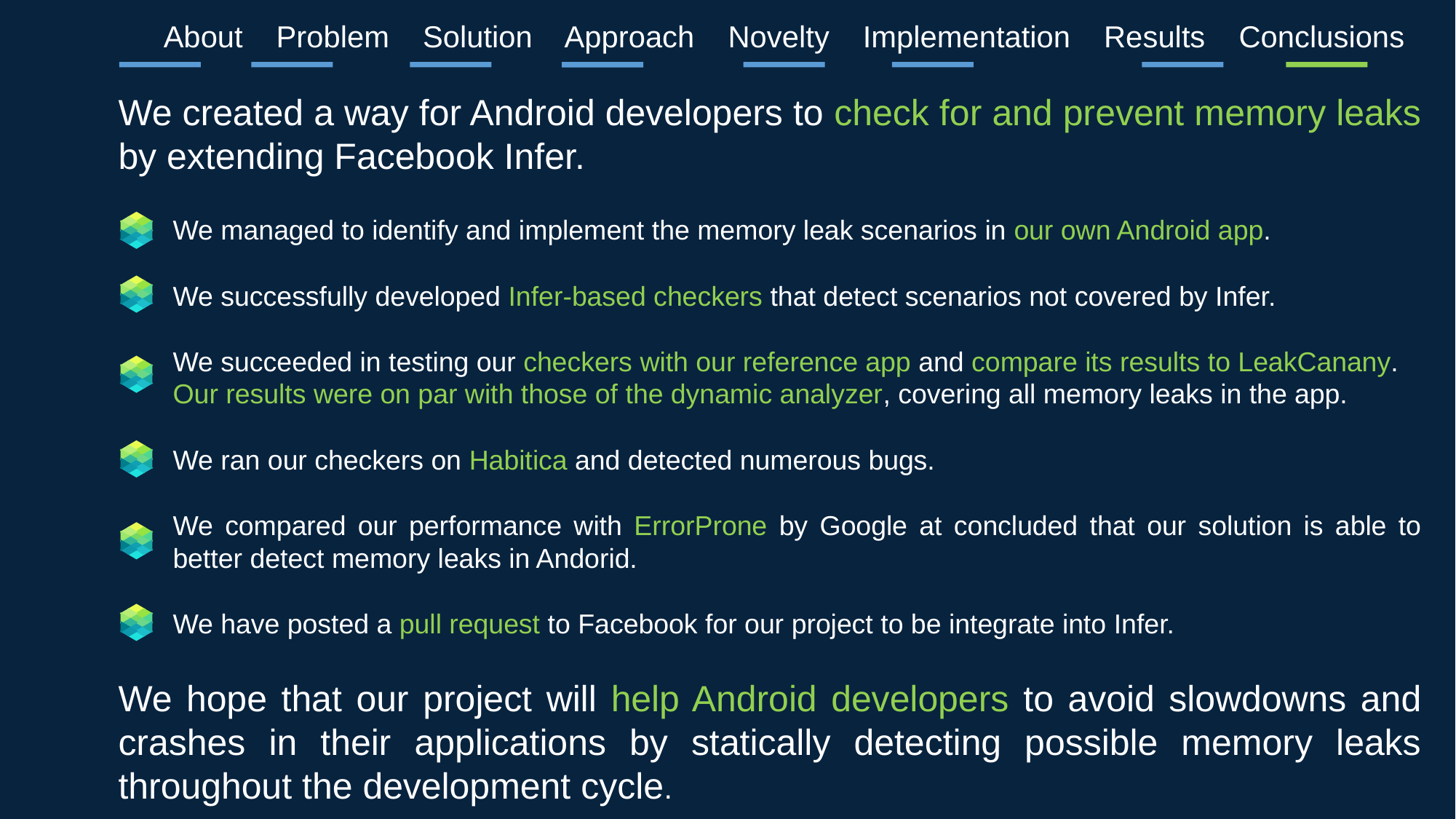

About    Problem    Solution    Approach    Novelty    Implementation    Results    Conclusions

We created a way for Android developers to check for and prevent memory leaks by extending Facebook Infer.

We managed to identify and implement the memory leak scenarios in our own Android app.

We successfully developed Infer-based checkers that detect scenarios not covered by Infer.

We succeeded in testing our checkers with our reference app and compare its results to LeakCanany.
Our results were on par with those of the dynamic analyzer, covering all memory leaks in the app.

We ran our checkers on Habitica and detected numerous bugs.

We compared our performance with ErrorProne by Google at concluded that our solution is able to better detect memory leaks in Andorid.

We have posted a pull request to Facebook for our project to be integrate into Infer.

We hope that our project will help Android developers to avoid slowdowns and crashes in their applications by statically detecting possible memory leaks throughout the development cycle.